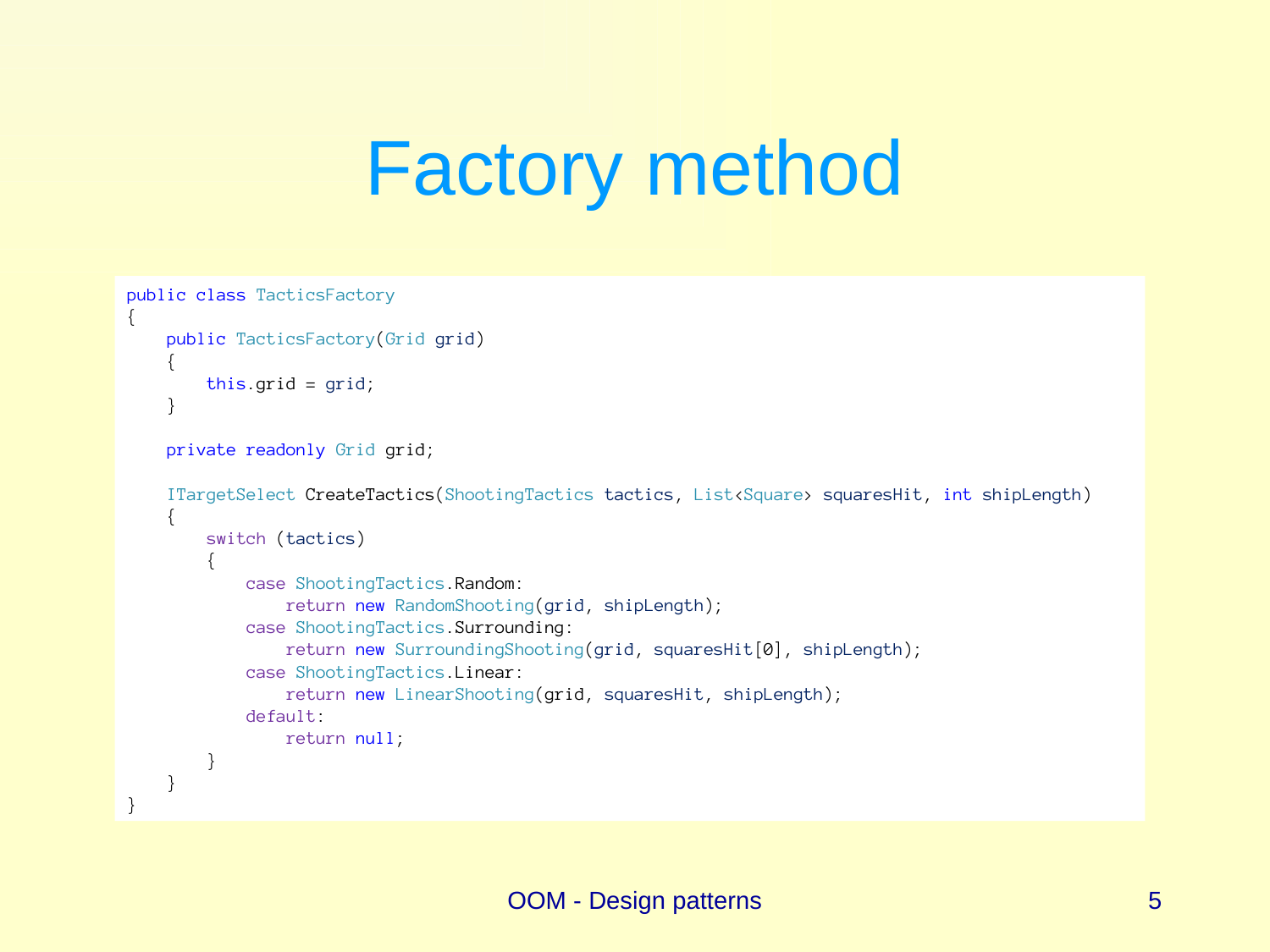

# Factory method
public class TacticsFactory
{
    public TacticsFactory(Grid grid)
    {
        this.grid = grid;
    }

    private readonly Grid grid;

    ITargetSelect CreateTactics(ShootingTactics tactics, List<Square> squaresHit, int shipLength)
    {
        switch (tactics)
        {
            case ShootingTactics.Random:
                return new RandomShooting(grid, shipLength);
            case ShootingTactics.Surrounding:
                return new SurroundingShooting(grid, squaresHit[0], shipLength);
            case ShootingTactics.Linear:
                return new LinearShooting(grid, squaresHit, shipLength);
            default:
                return null;
        }
    }
}
OOM - Design patterns
5